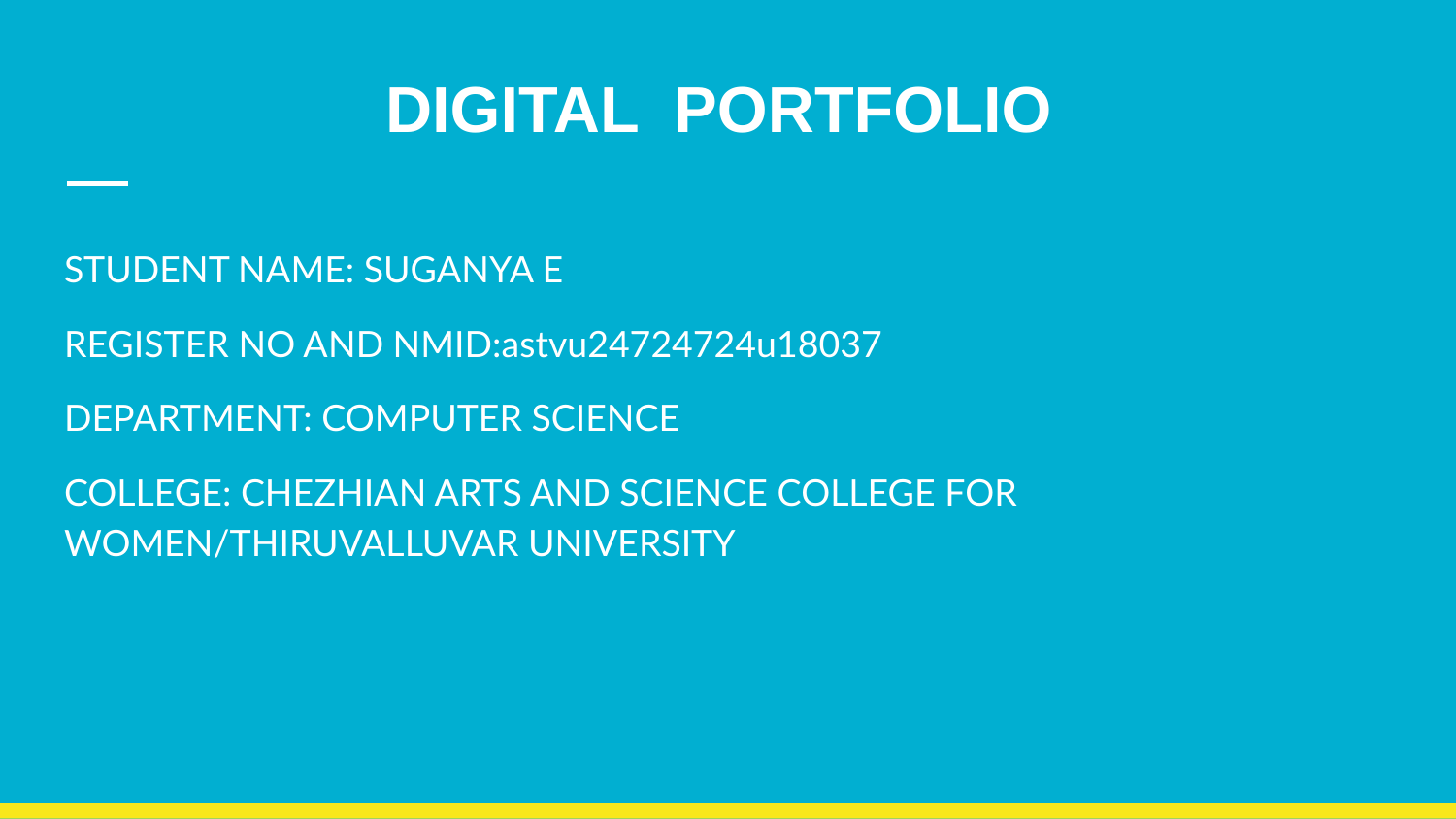

# DIGITAL  PORTFOLIO
STUDENT NAME: SUGANYA E
REGISTER NO AND NMID:astvu24724724u18037
DEPARTMENT: COMPUTER SCIENCE
COLLEGE: CHEZHIAN ARTS AND SCIENCE COLLEGE FOR WOMEN/THIRUVALLUVAR UNIVERSITY